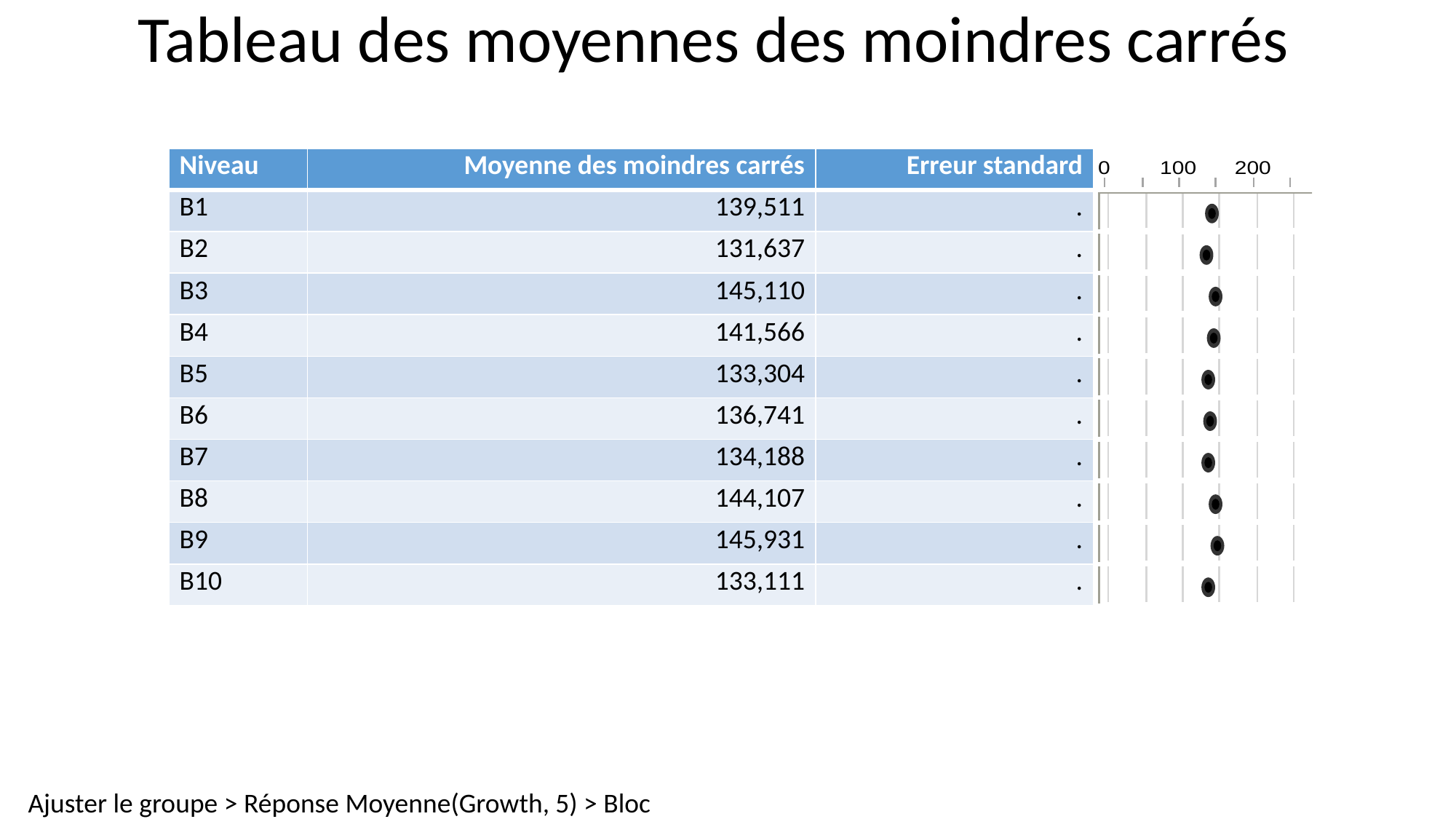

# Tableau des moyennes des moindres carrés
| Niveau | Moyenne des moindres carrés | Erreur standard |  |
| --- | --- | --- | --- |
| B1 | 139,511 | . |  |
| B2 | 131,637 | . |  |
| B3 | 145,110 | . |  |
| B4 | 141,566 | . |  |
| B5 | 133,304 | . |  |
| B6 | 136,741 | . |  |
| B7 | 134,188 | . |  |
| B8 | 144,107 | . |  |
| B9 | 145,931 | . |  |
| B10 | 133,111 | . |  |
Ajuster le groupe > Réponse Moyenne(Growth, 5) > Bloc